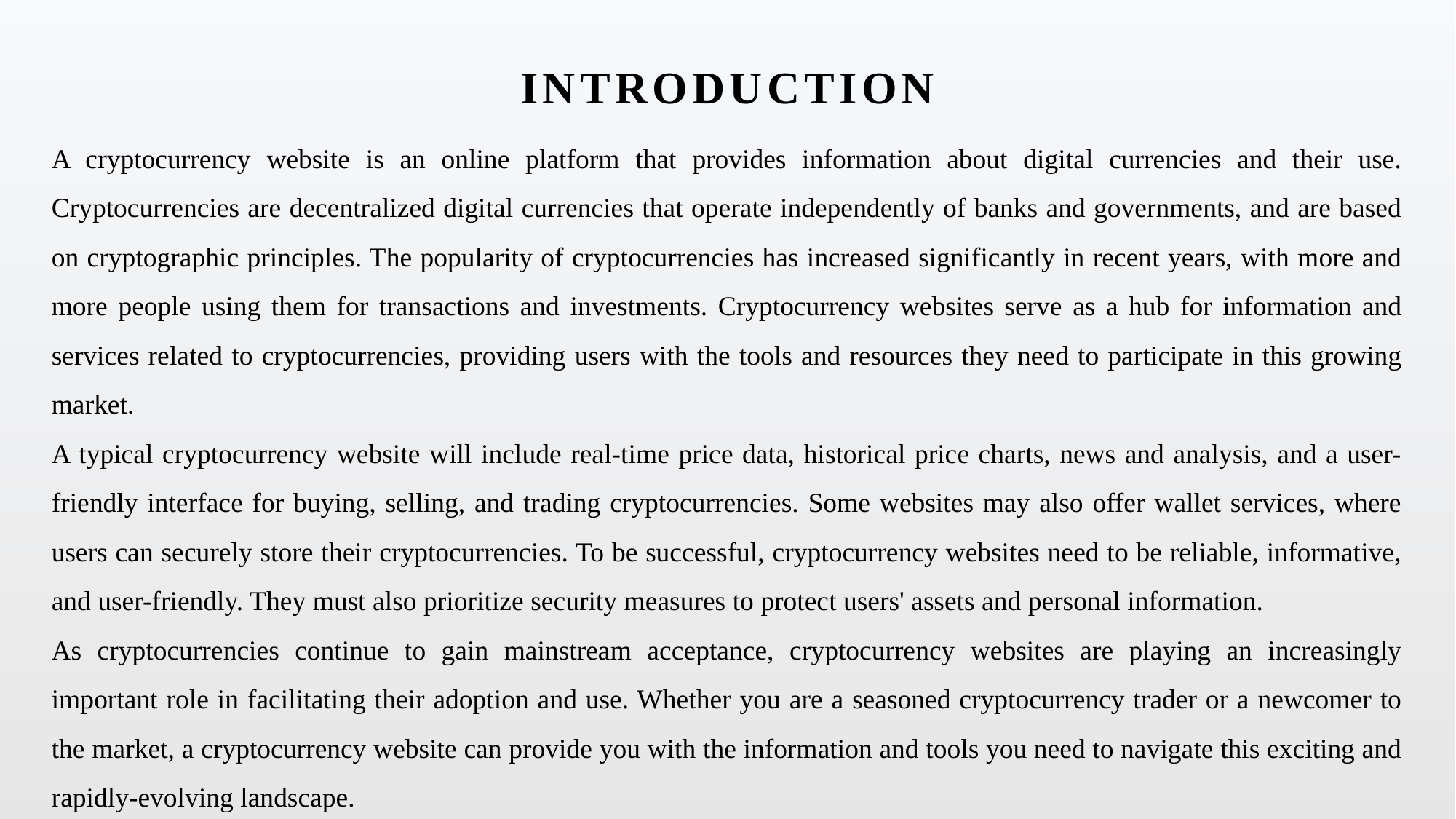

INTRODUCTION
A cryptocurrency website is an online platform that provides information about digital currencies and their use. Cryptocurrencies are decentralized digital currencies that operate independently of banks and governments, and are based on cryptographic principles. The popularity of cryptocurrencies has increased significantly in recent years, with more and more people using them for transactions and investments. Cryptocurrency websites serve as a hub for information and services related to cryptocurrencies, providing users with the tools and resources they need to participate in this growing market.
A typical cryptocurrency website will include real-time price data, historical price charts, news and analysis, and a user-friendly interface for buying, selling, and trading cryptocurrencies. Some websites may also offer wallet services, where users can securely store their cryptocurrencies. To be successful, cryptocurrency websites need to be reliable, informative, and user-friendly. They must also prioritize security measures to protect users' assets and personal information.
As cryptocurrencies continue to gain mainstream acceptance, cryptocurrency websites are playing an increasingly important role in facilitating their adoption and use. Whether you are a seasoned cryptocurrency trader or a newcomer to the market, a cryptocurrency website can provide you with the information and tools you need to navigate this exciting and rapidly-evolving landscape.